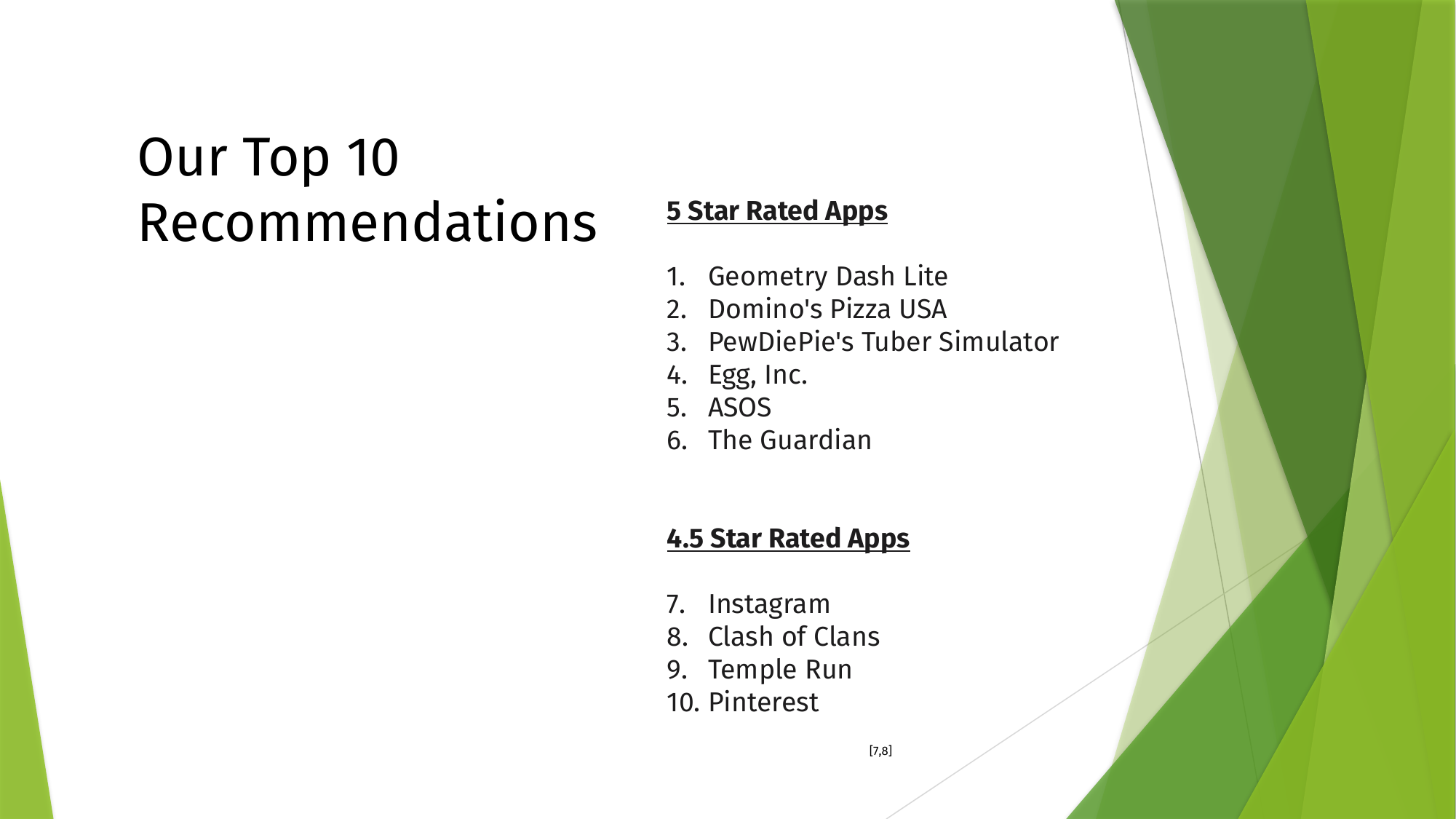

Our Top 10 Recommendations
5 Star Rated Apps

Geometry Dash Lite
Domino's Pizza USA
PewDiePie's Tuber Simulator
Egg, Inc.
ASOS
The Guardian

4.5 Star Rated Apps

Instagram
Clash of Clans
Temple Run
Pinterest
[7,8]